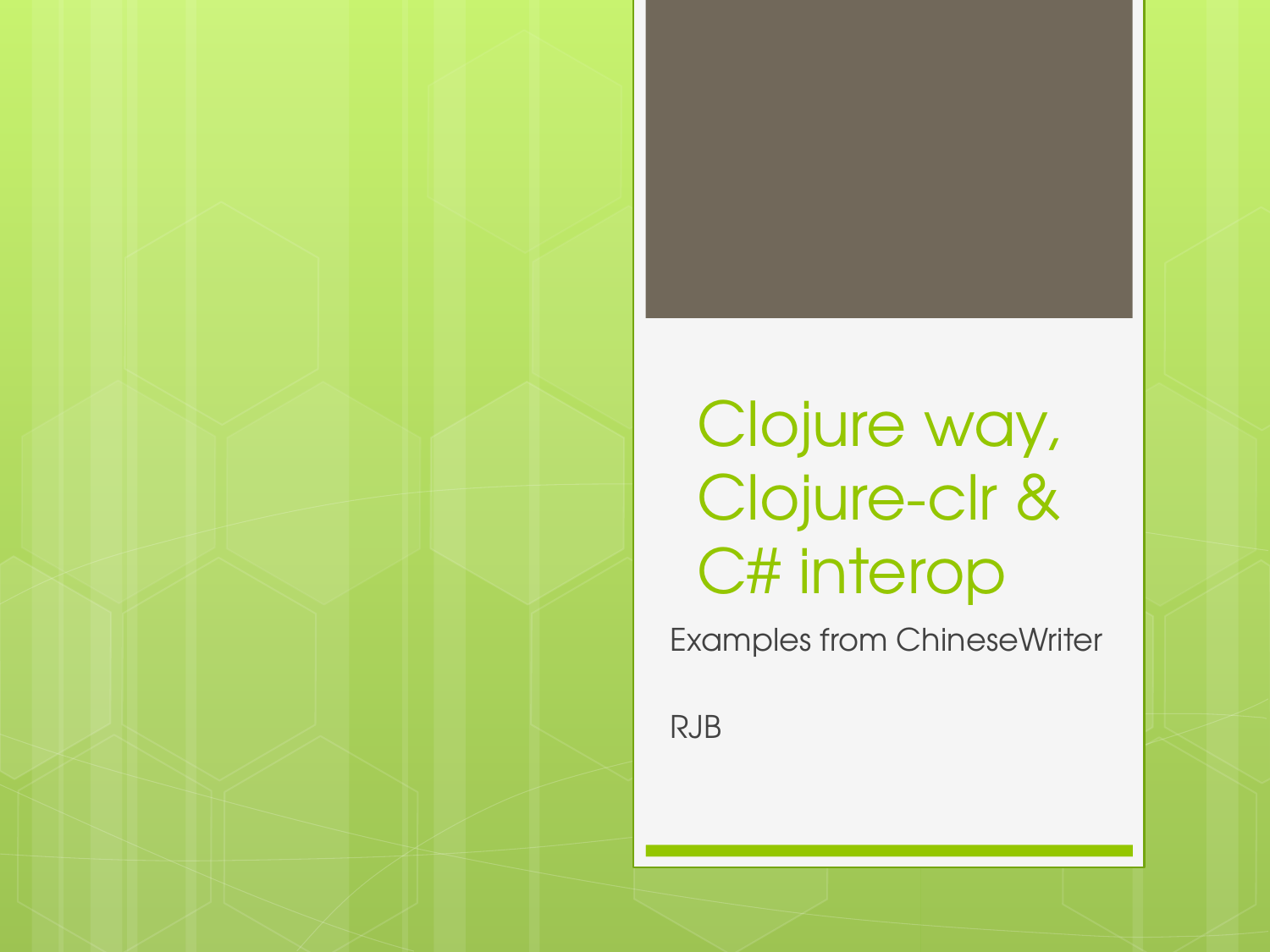

# Clojure way, Clojure-clr & C# interop
Examples from ChineseWriter

RJB